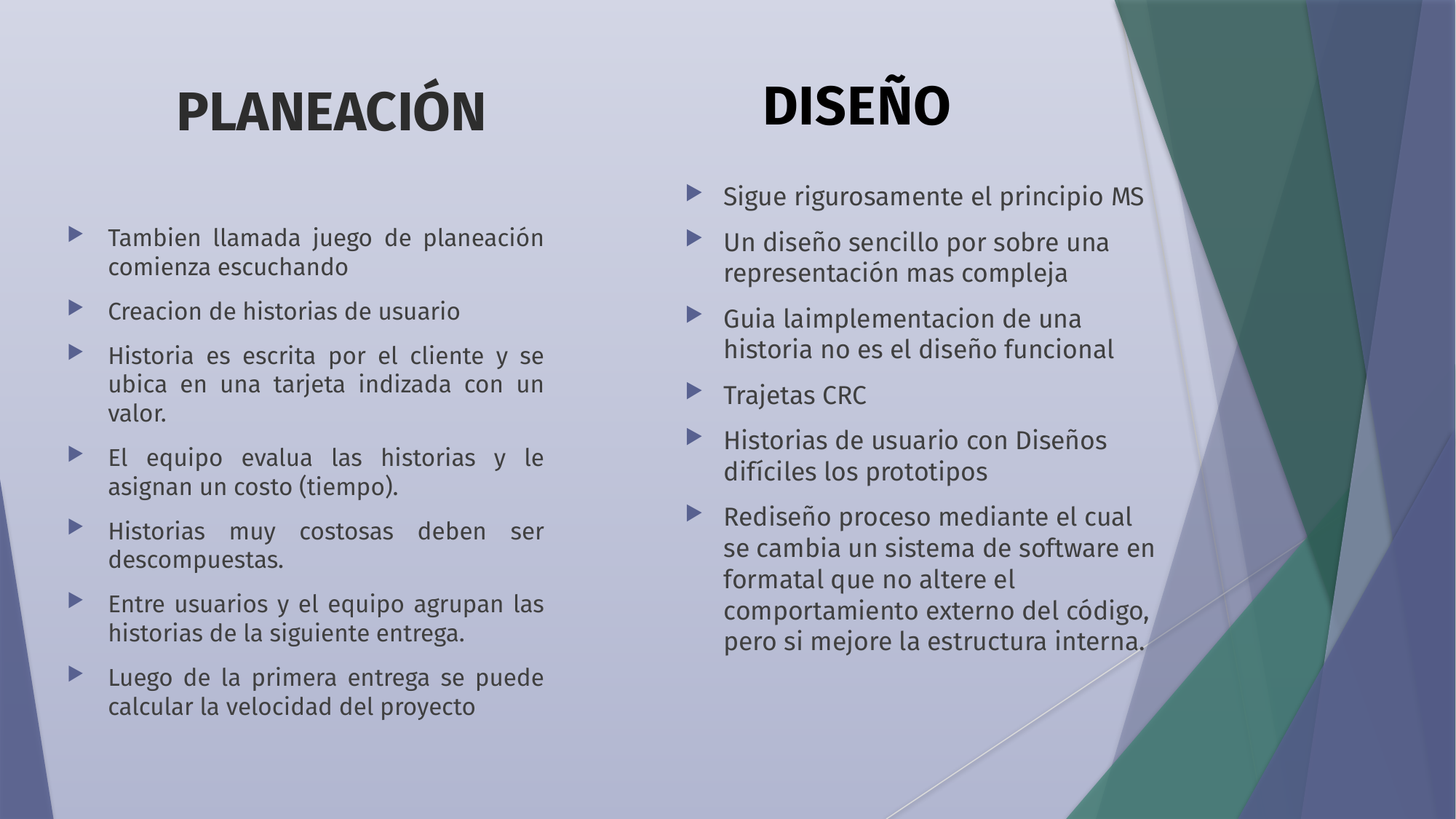

DISEÑO
PLANEACIÓN
Sigue rigurosamente el principio MS
Un diseño sencillo por sobre una representación mas compleja
Guia laimplementacion de una historia no es el diseño funcional
Trajetas CRC
Historias de usuario con Diseños difíciles los prototipos
Rediseño proceso mediante el cual se cambia un sistema de software en formatal que no altere el comportamiento externo del código, pero si mejore la estructura interna.
Tambien llamada juego de planeación comienza escuchando
Creacion de historias de usuario
Historia es escrita por el cliente y se ubica en una tarjeta indizada con un valor.
El equipo evalua las historias y le asignan un costo (tiempo).
Historias muy costosas deben ser descompuestas.
Entre usuarios y el equipo agrupan las historias de la siguiente entrega.
Luego de la primera entrega se puede calcular la velocidad del proyecto